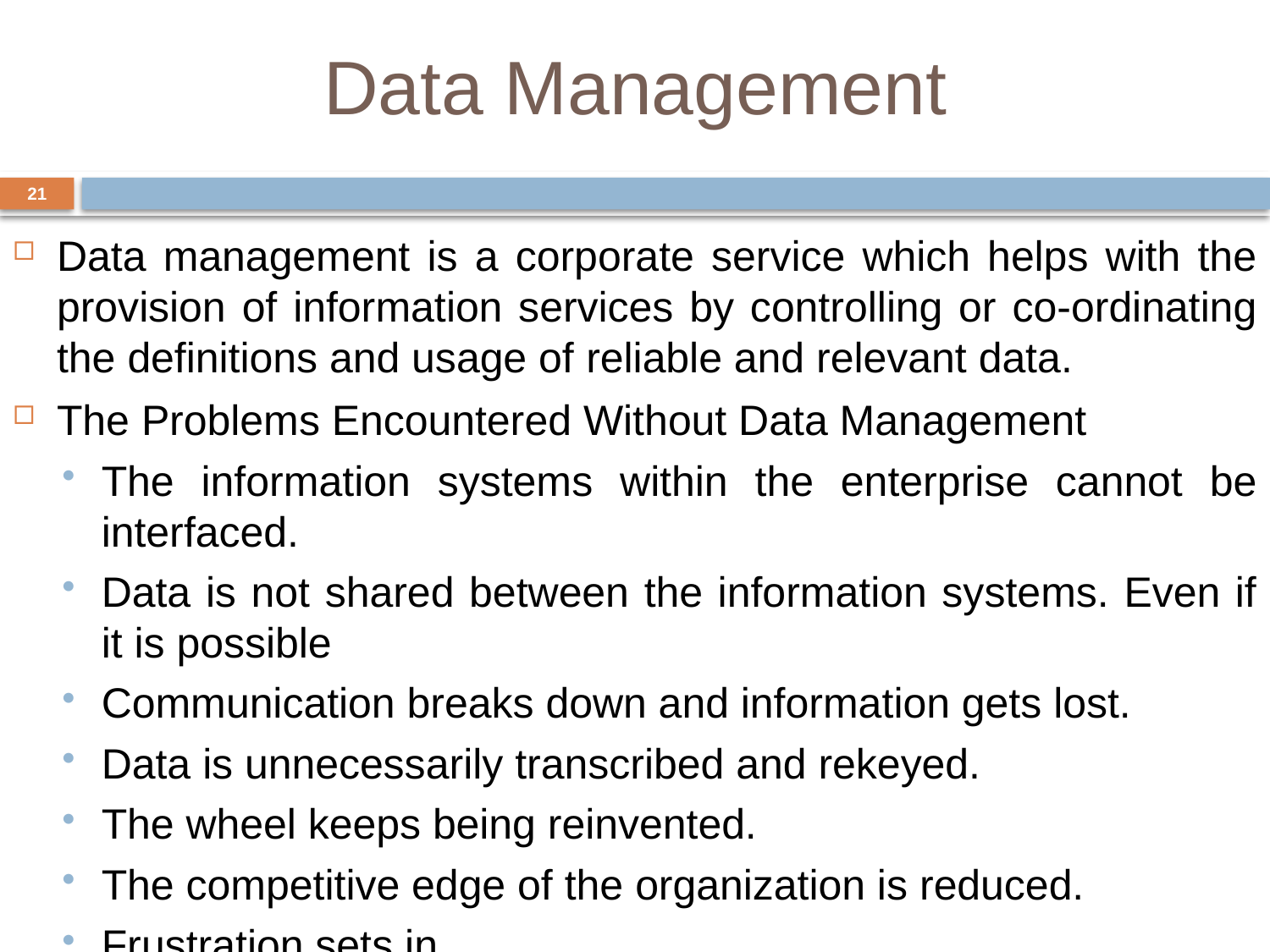

# Data Management
21
Data management is a corporate service which helps with the provision of information services by controlling or co-ordinating the definitions and usage of reliable and relevant data.
The Problems Encountered Without Data Management
The information systems within the enterprise cannot be interfaced.
Data is not shared between the information systems. Even if it is possible
Communication breaks down and information gets lost.
Data is unnecessarily transcribed and rekeyed.
The wheel keeps being reinvented.
The competitive edge of the organization is reduced.
Frustration sets in